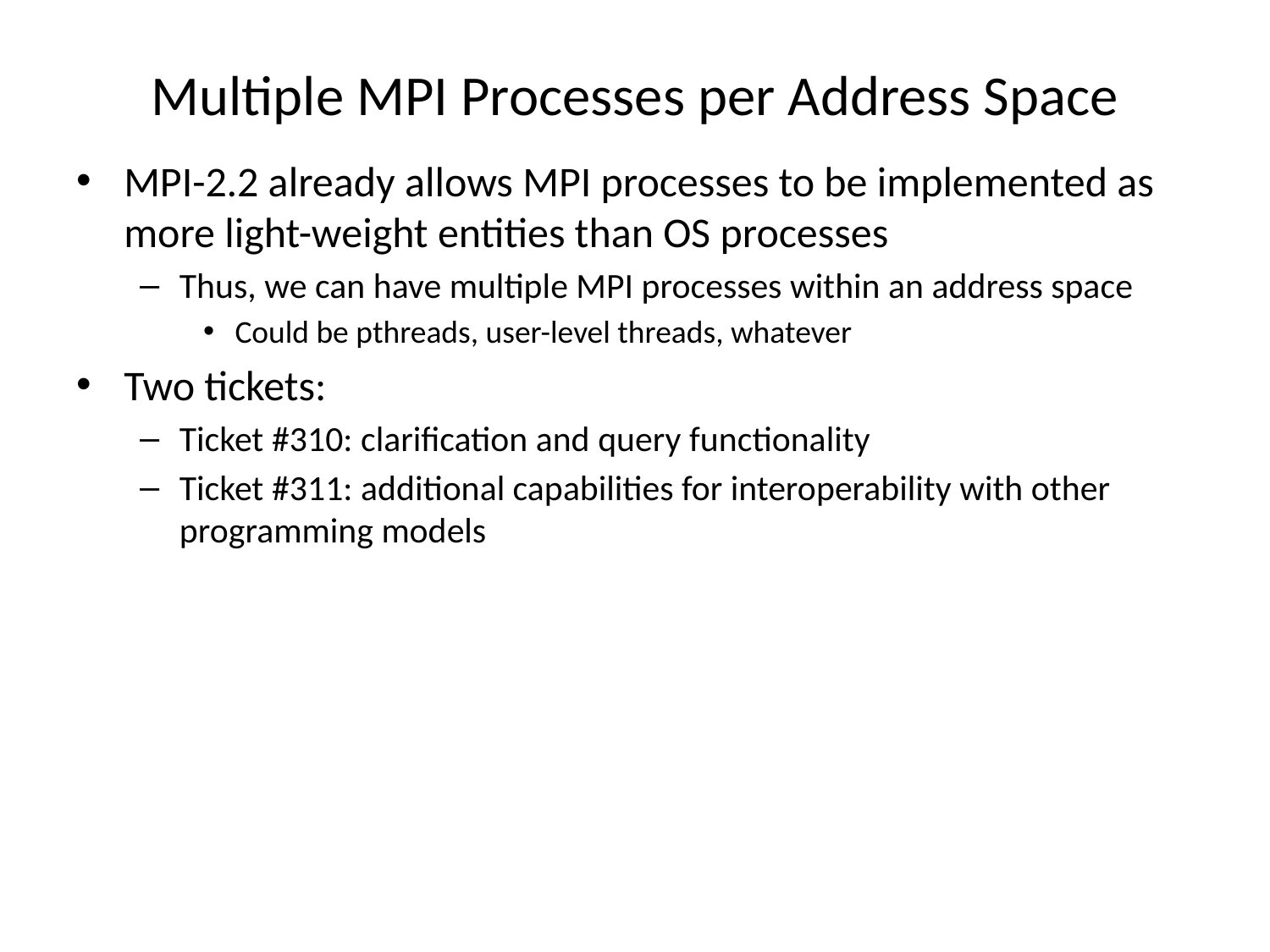

# Multiple MPI Processes per Address Space
MPI-2.2 already allows MPI processes to be implemented as more light-weight entities than OS processes
Thus, we can have multiple MPI processes within an address space
Could be pthreads, user-level threads, whatever
Two tickets:
Ticket #310: clarification and query functionality
Ticket #311: additional capabilities for interoperability with other programming models